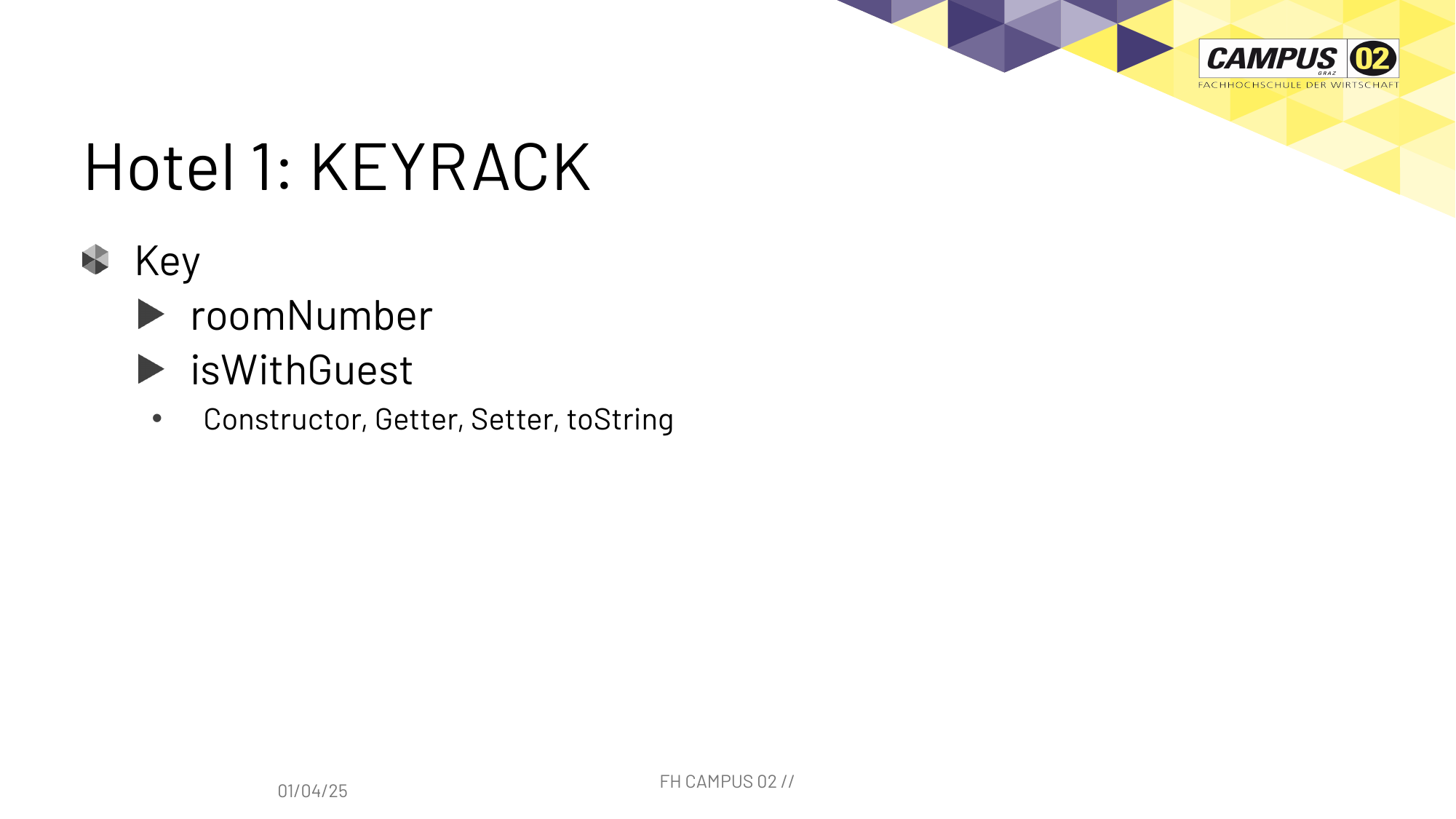

# Hotel 1: KEYRACK
Key
roomNumber
isWithGuest
Constructor, Getter, Setter, toString

FH CAMPUS 02 //
01/04/25